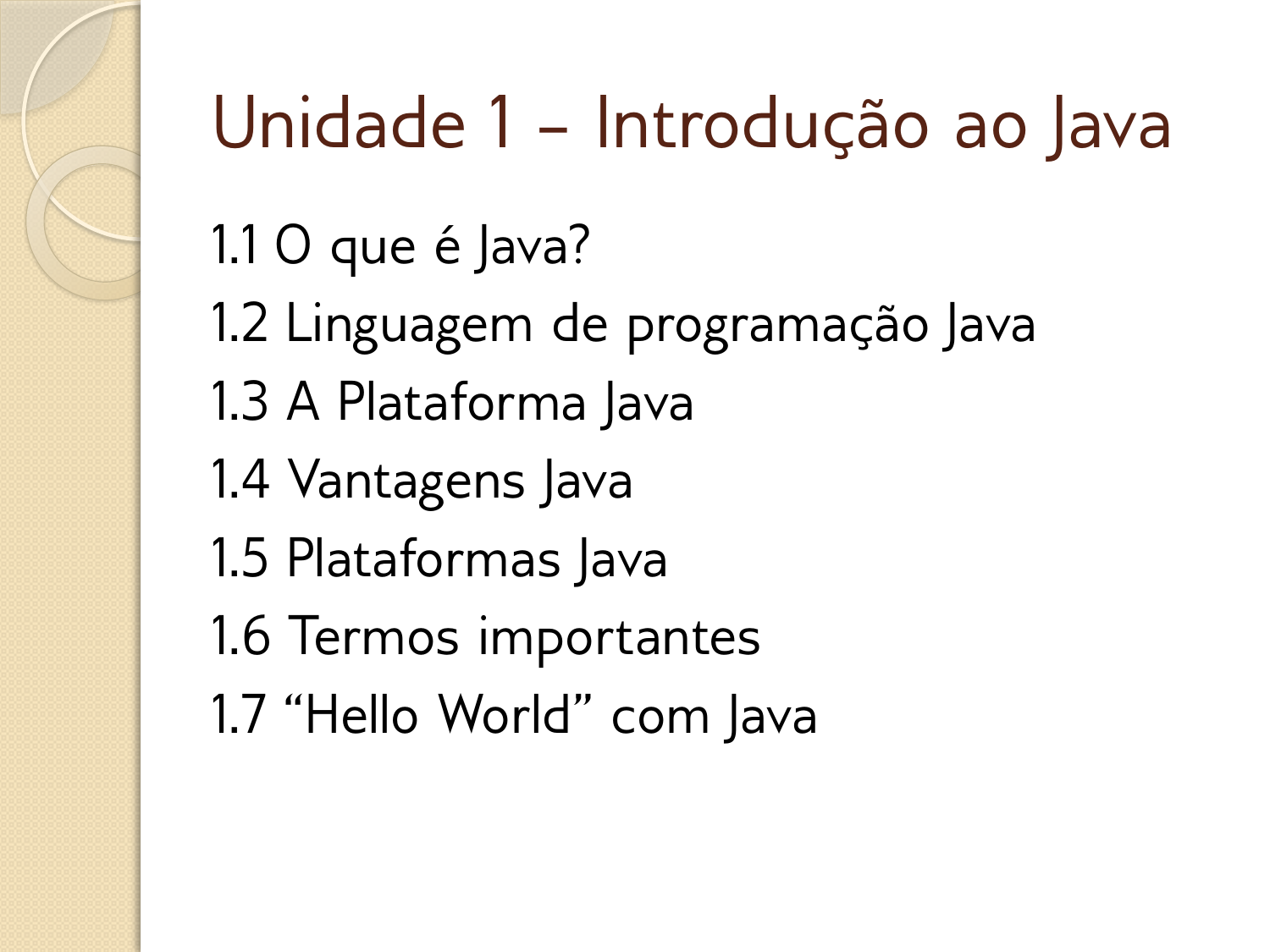

# Unidade 1 – Introdução ao Java
1.1 O que é Java?
1.2 Linguagem de programação Java
1.3 A Plataforma Java
1.4 Vantagens Java
1.5 Plataformas Java
1.6 Termos importantes
1.7 “Hello World” com Java